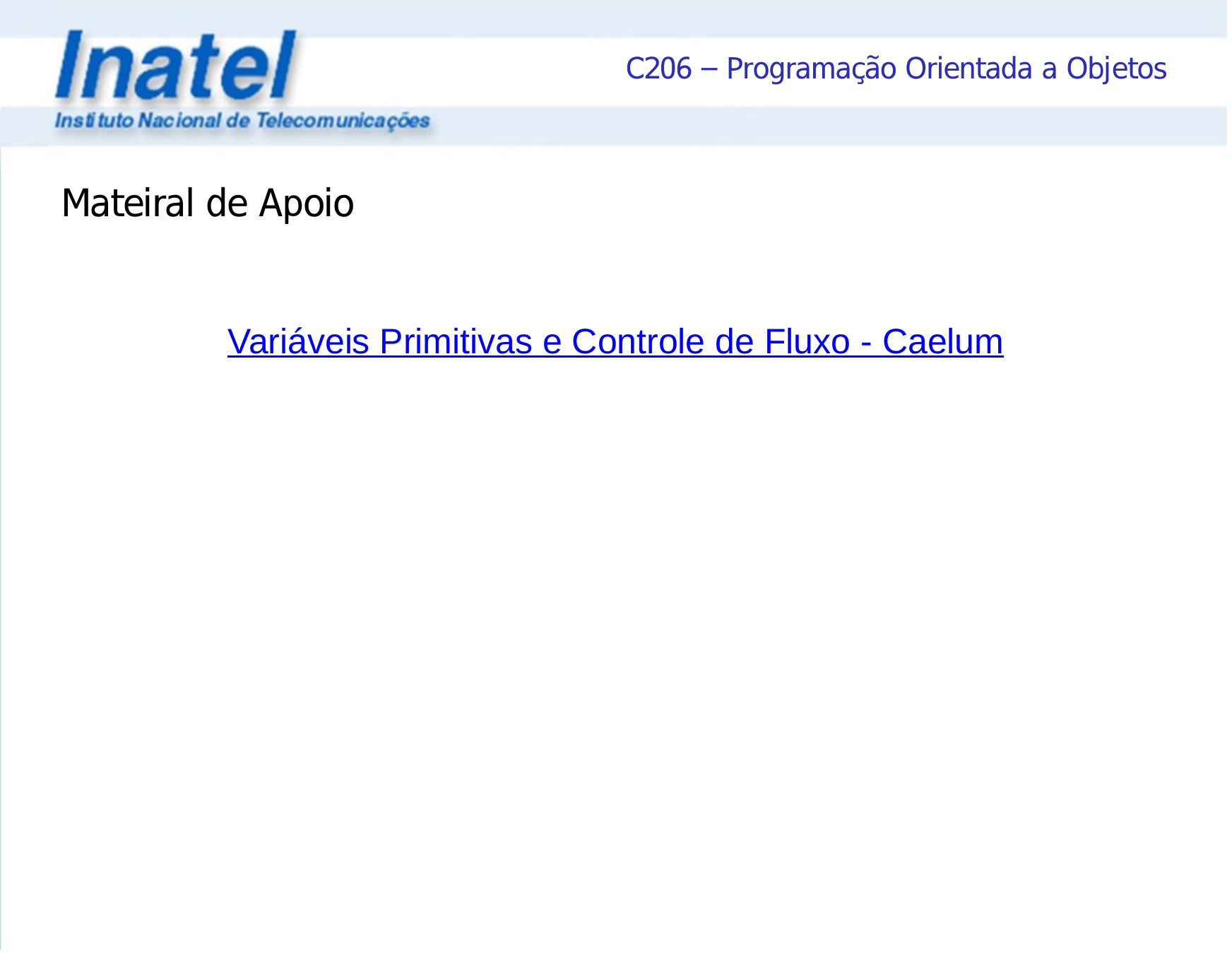

Mateiral de Apoio
Variáveis Primitivas e Controle de Fluxo - Caelum